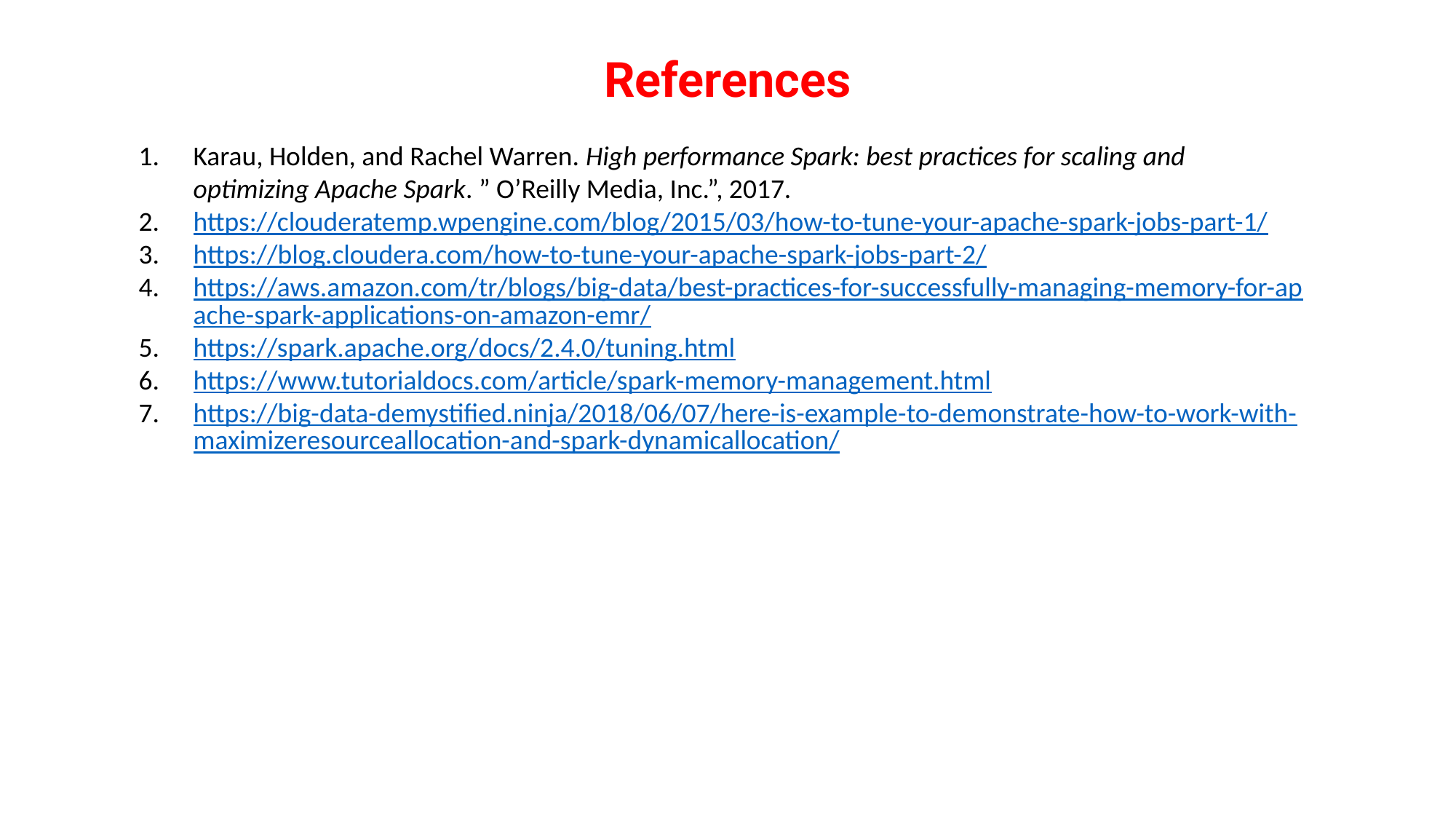

References
Karau, Holden, and Rachel Warren. High performance Spark: best practices for scaling and optimizing Apache Spark. ” O’Reilly Media, Inc.”, 2017.
https://clouderatemp.wpengine.com/blog/2015/03/how-to-tune-your-apache-spark-jobs-part-1/
https://blog.cloudera.com/how-to-tune-your-apache-spark-jobs-part-2/
https://aws.amazon.com/tr/blogs/big-data/best-practices-for-successfully-managing-memory-for-apache-spark-applications-on-amazon-emr/
https://spark.apache.org/docs/2.4.0/tuning.html
https://www.tutorialdocs.com/article/spark-memory-management.html
https://big-data-demystified.ninja/2018/06/07/here-is-example-to-demonstrate-how-to-work-with-maximizeresourceallocation-and-spark-dynamicallocation/